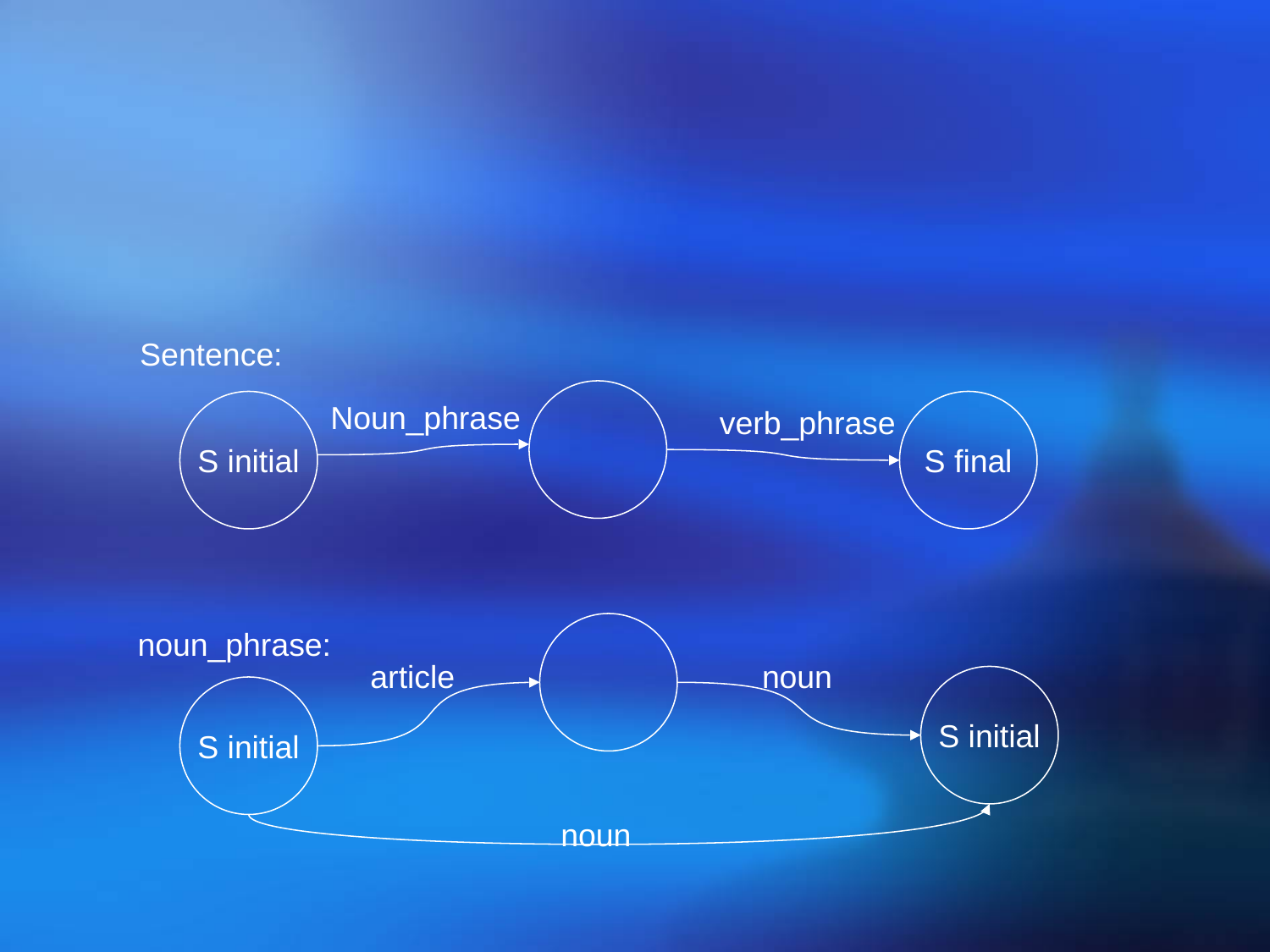

#

Sentence:

S initial
Noun_phrase
S final
verb_phrase

noun_phrase:
article
noun
S initial
S initial
noun